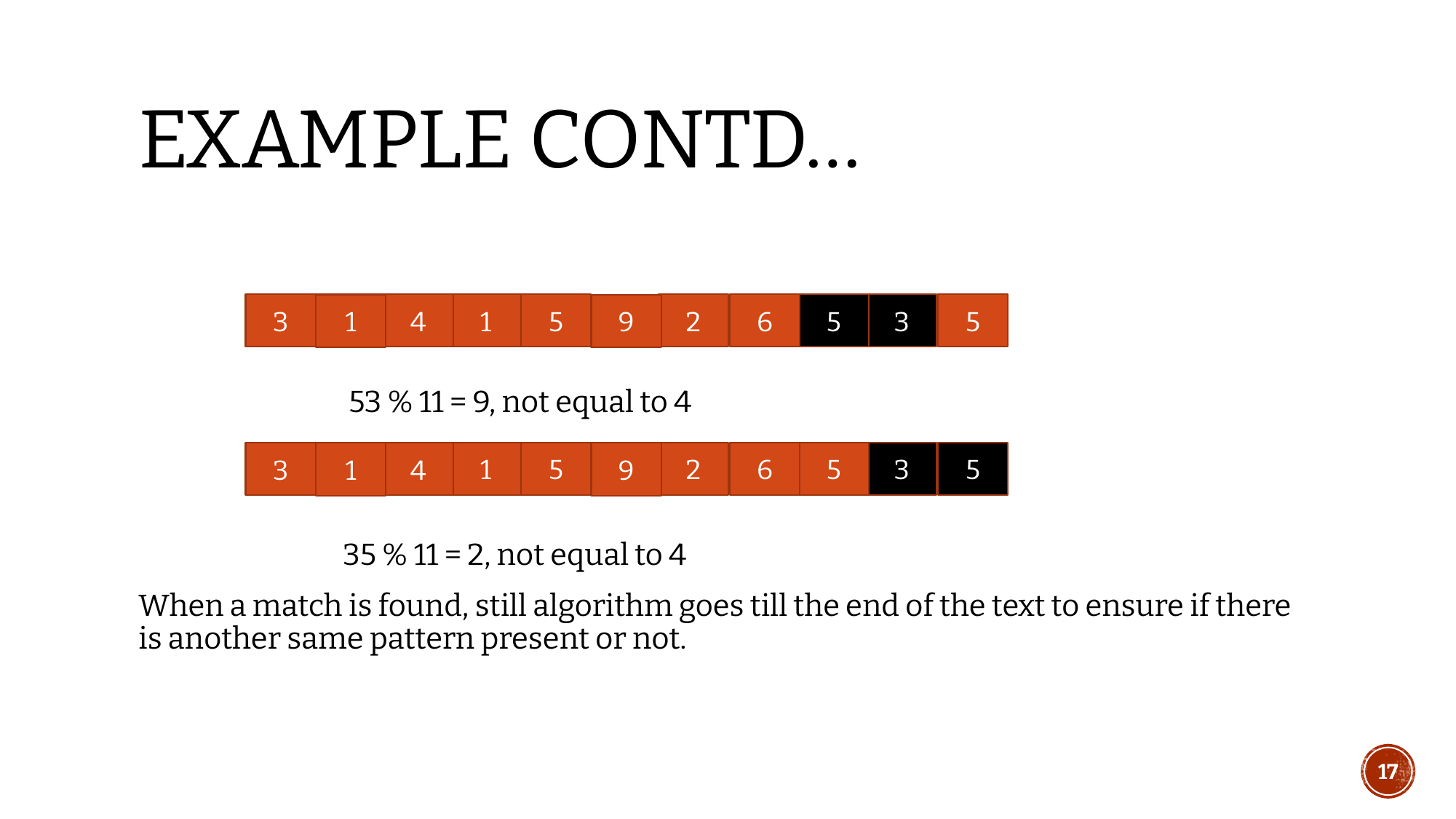

# Example contd…

                                   53 % 11 = 9, not equal to 4

                                  35 % 11 = 2, not equal to 4
When a match is found, still algorithm goes till the end of the text to ensure if there is another same pattern present or not.
2
6
5
3
5
1
5
4
3
1
9
2
6
5
3
5
1
5
4
3
1
9
17